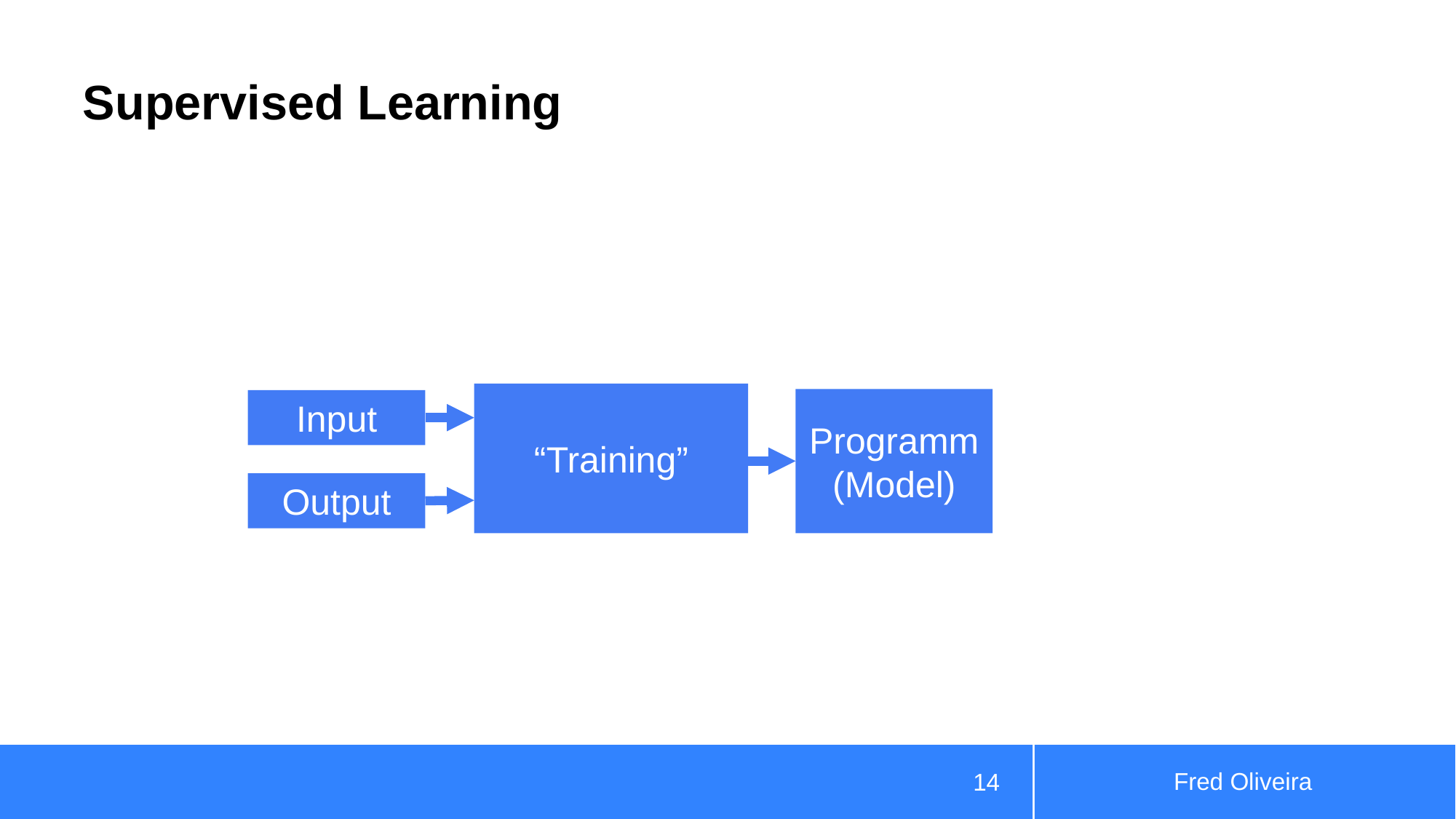

# Supervised Learning

“Training”
Programm (Model)
Input
Output
Fred Oliveira

14